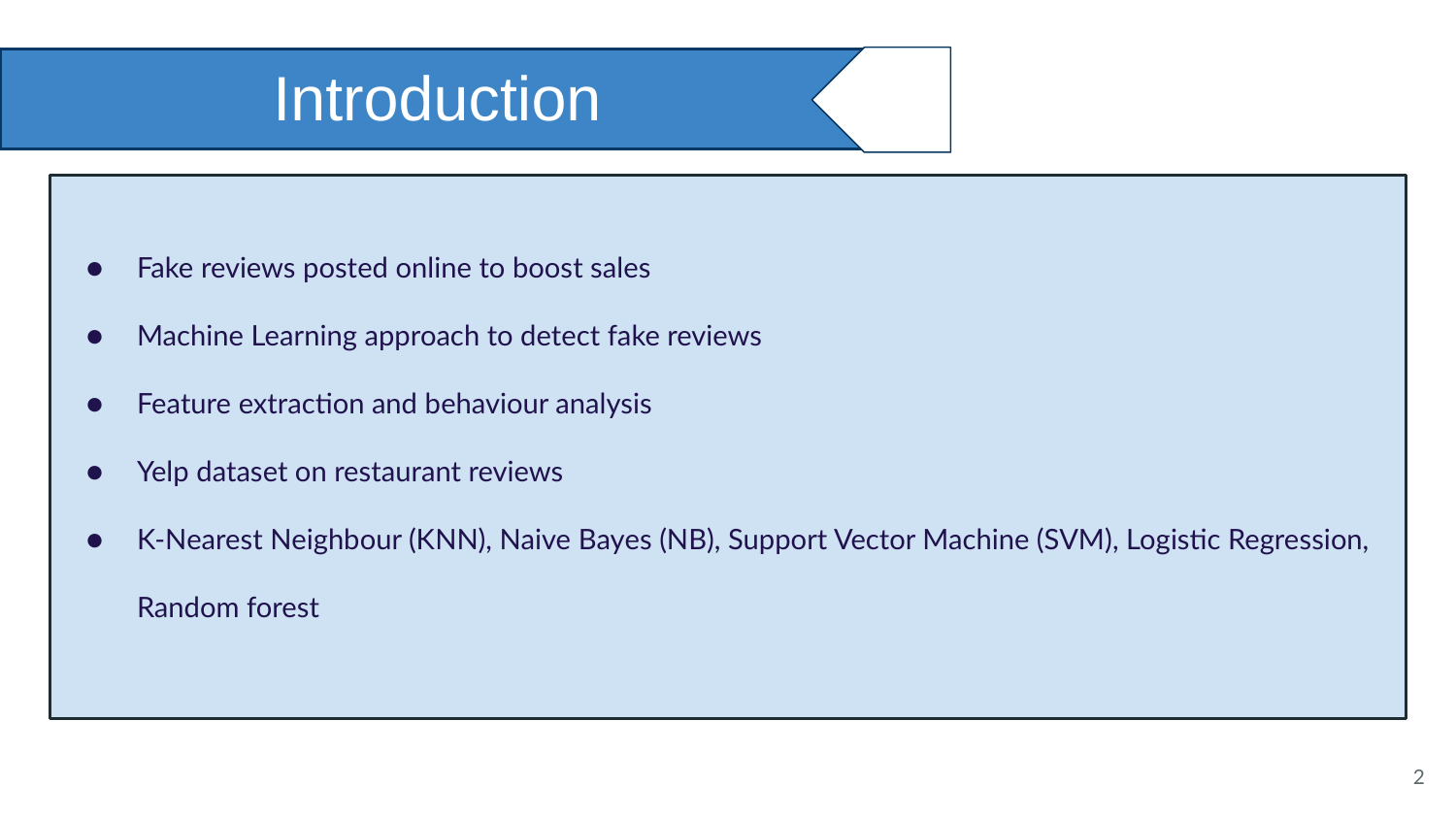

# Introduction
Fake reviews posted online to boost sales
Machine Learning approach to detect fake reviews
Feature extraction and behaviour analysis
Yelp dataset on restaurant reviews
K-Nearest Neighbour (KNN), Naive Bayes (NB), Support Vector Machine (SVM), Logistic Regression, Random forest

2